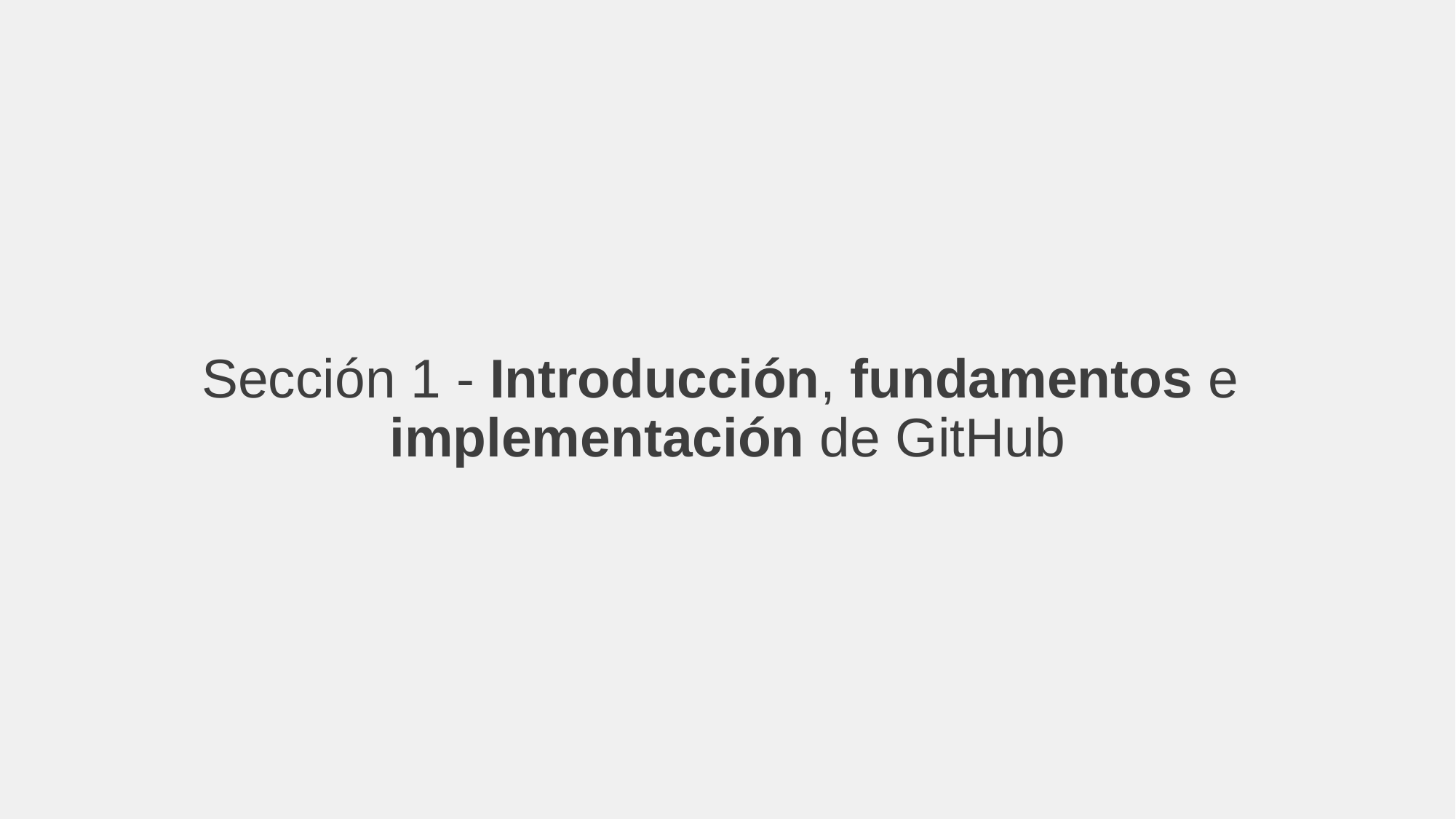

# Sección 1 - Introducción, fundamentos e  implementación de GitHub